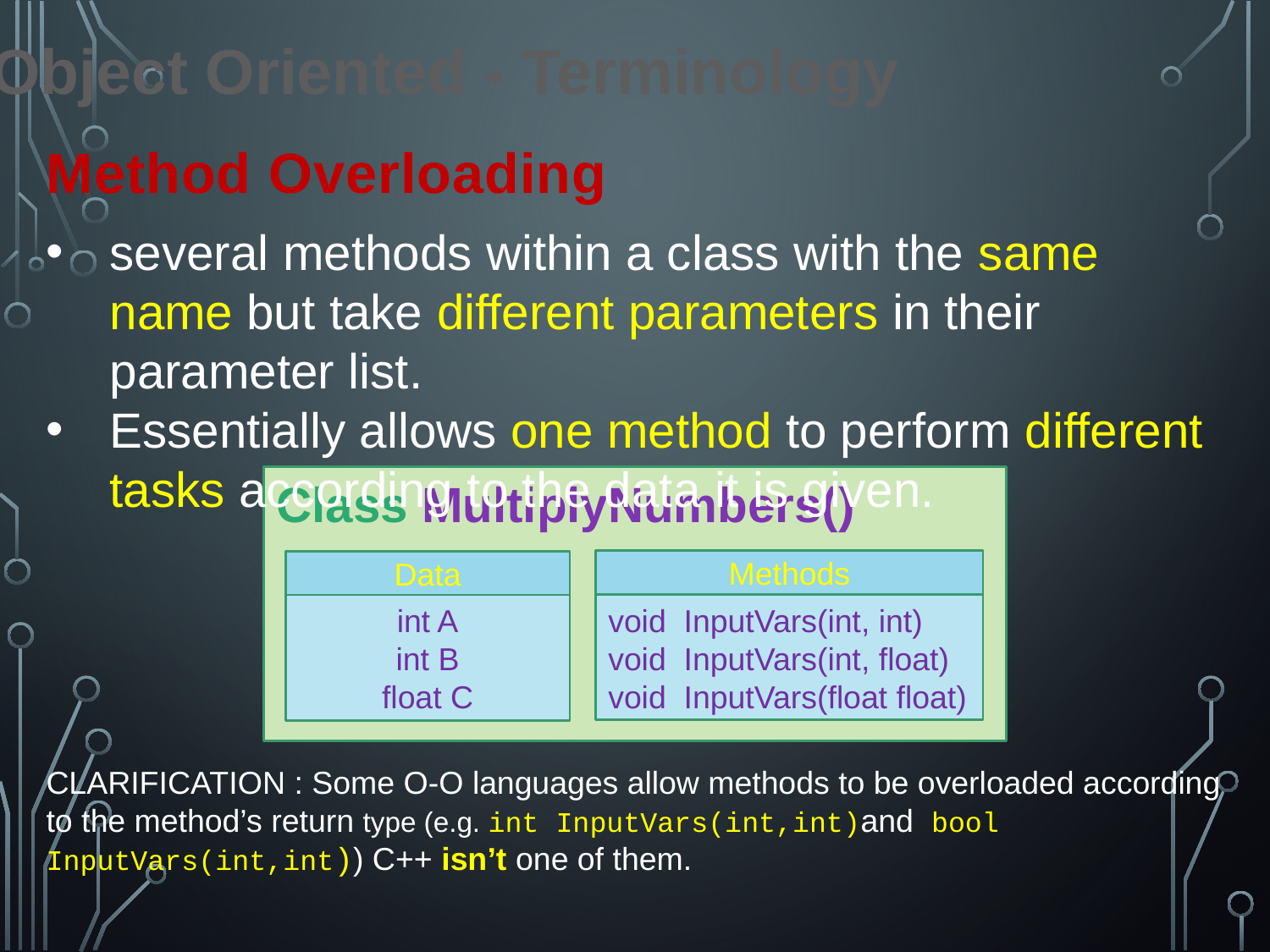

Object Oriented - Terminology
Method Overloading
several methods within a class with the same name but take different parameters in their parameter list.
Essentially allows one method to perform different tasks according to the data it is given.
Class MultiplyNumbers()
Methods
Data
void  InputVars(int, int)
void  InputVars(int, float)
void  InputVars(float float)

int A
int B
float C
CLARIFICATION : Some O-O languages allow methods to be overloaded according to the method’s return type (e.g. int InputVars(int,int)and  bool InputVars(int,int)) C++ isn’t one of them.